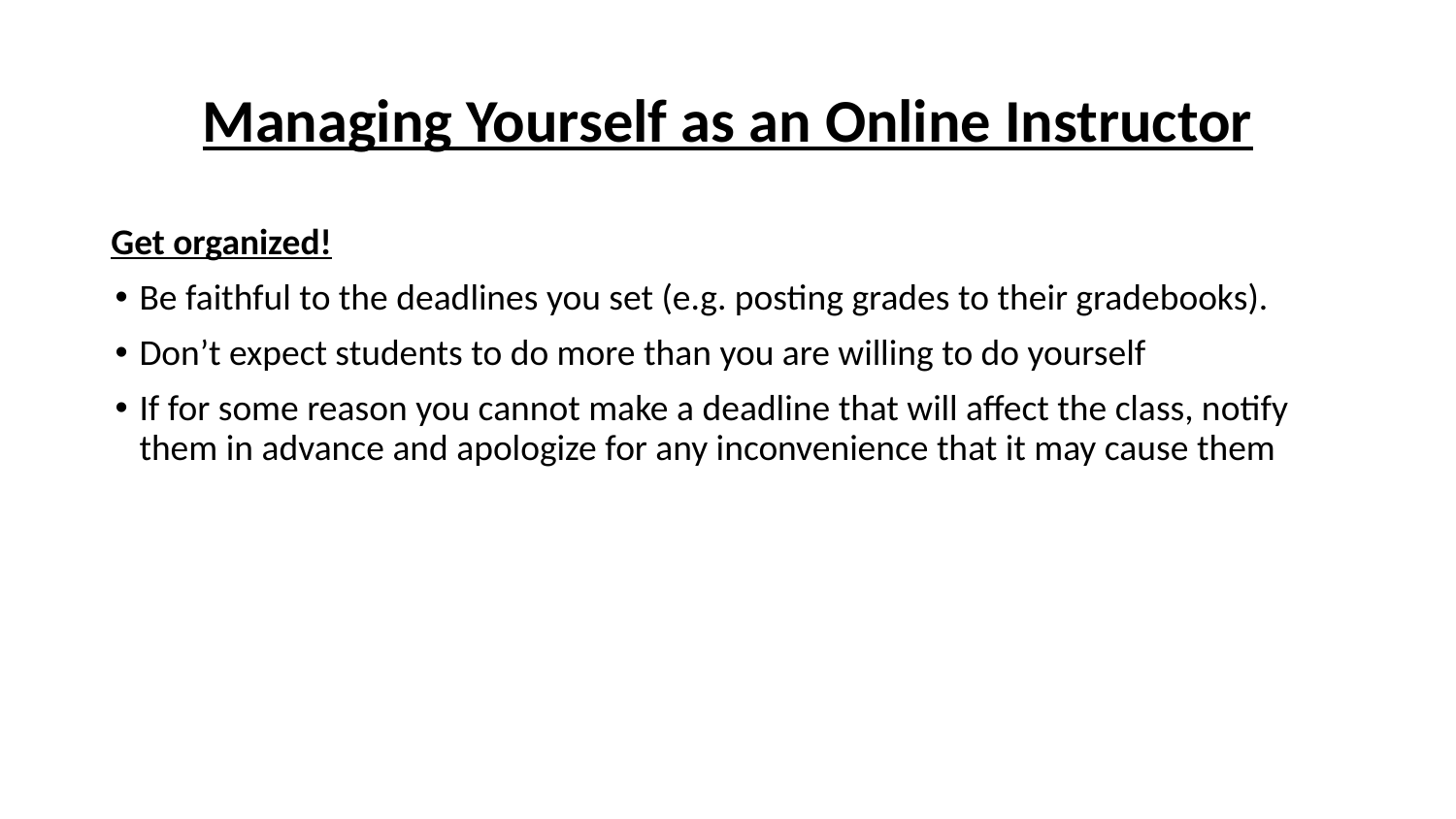

# Managing Yourself as an Online Instructor
Get organized!
Be faithful to the deadlines you set (e.g. posting grades to their gradebooks).
Don’t expect students to do more than you are willing to do yourself
If for some reason you cannot make a deadline that will affect the class, notify them in advance and apologize for any inconvenience that it may cause them